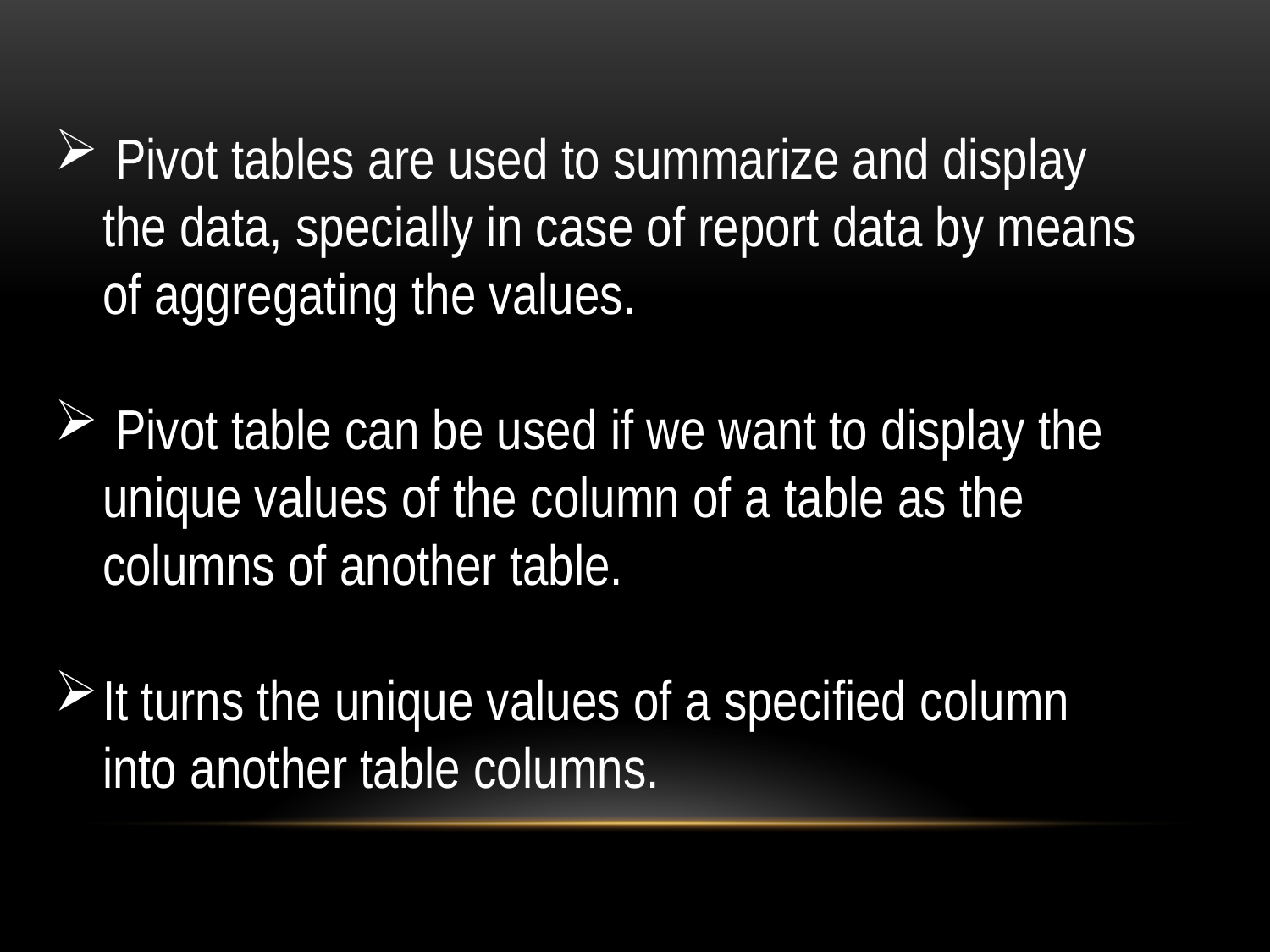

Pivot tables are used to summarize and display the data, specially in case of report data by means of aggregating the values.

 Pivot table can be used if we want to display the unique values of the column of a table as the columns of another table.

It turns the unique values of a specified column into another table columns.